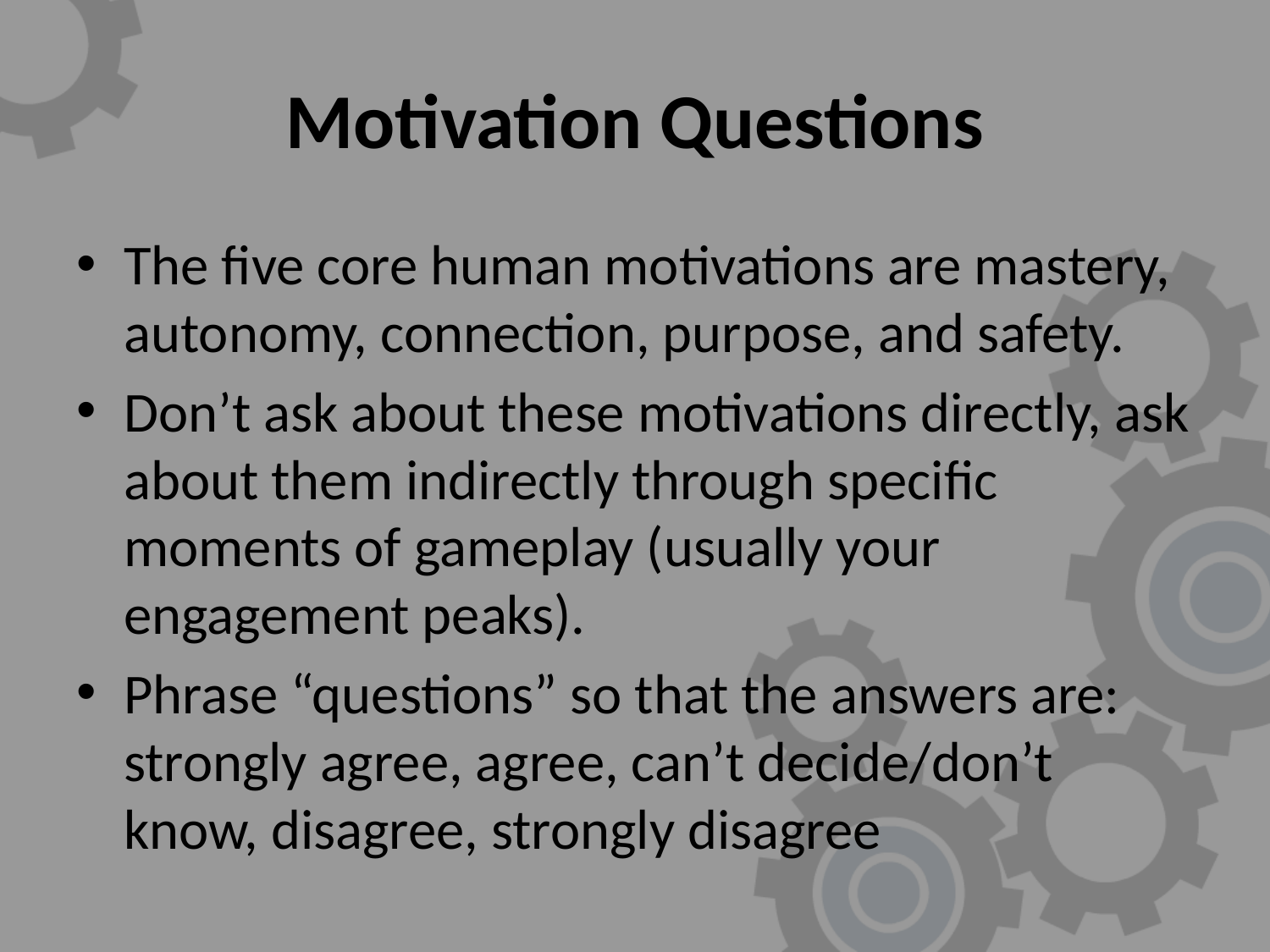

# Motivation Questions
The five core human motivations are mastery, autonomy, connection, purpose, and safety.
Don’t ask about these motivations directly, ask about them indirectly through specific moments of gameplay (usually your engagement peaks).
Phrase “questions” so that the answers are: strongly agree, agree, can’t decide/don’t know, disagree, strongly disagree